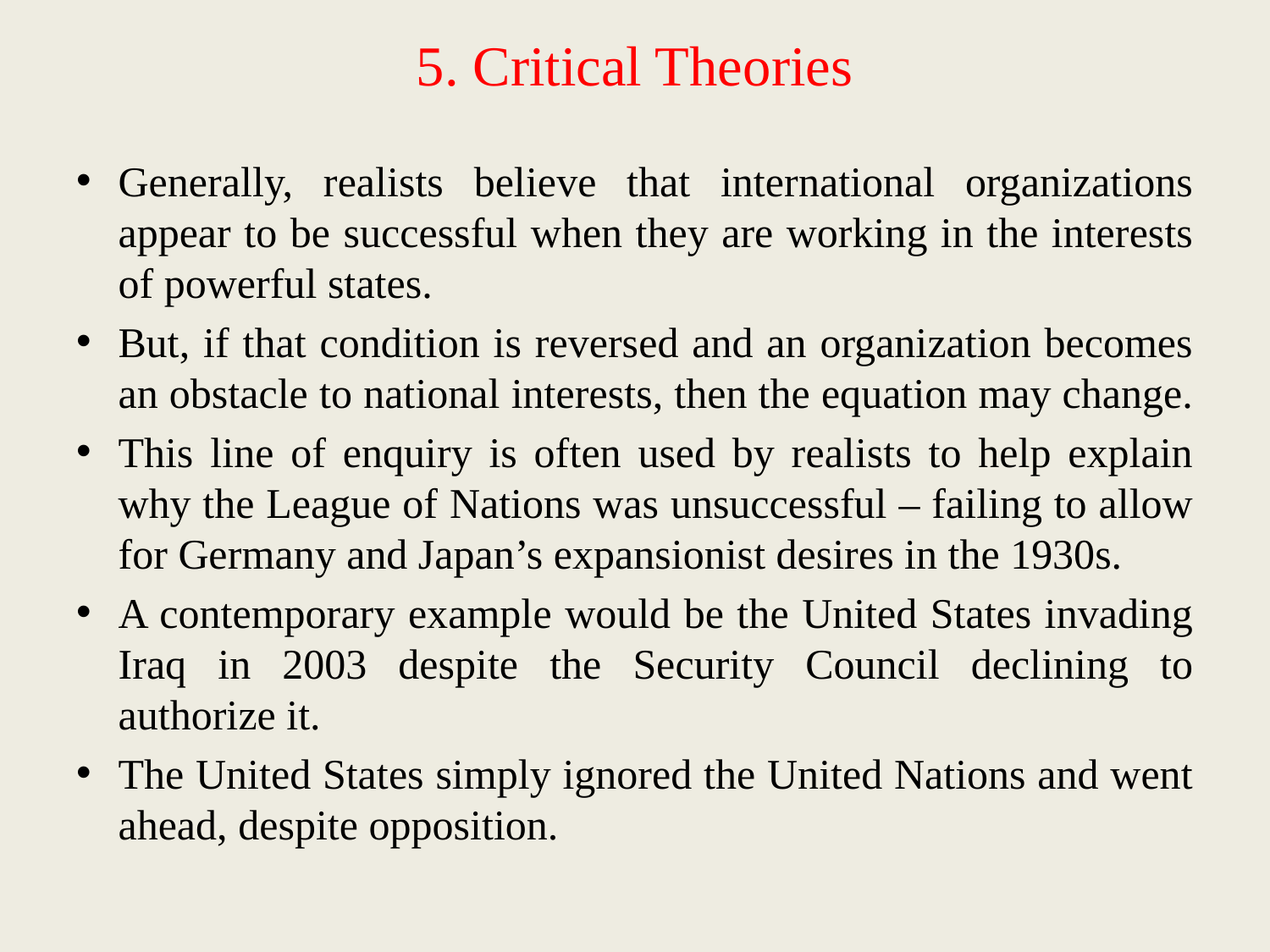

# 5. Critical Theories
Generally, realists believe that international organizations appear to be successful when they are working in the interests of powerful states.
But, if that condition is reversed and an organization becomes an obstacle to national interests, then the equation may change.
This line of enquiry is often used by realists to help explain why the League of Nations was unsuccessful – failing to allow for Germany and Japan’s expansionist desires in the 1930s.
A contemporary example would be the United States invading Iraq in 2003 despite the Security Council declining to authorize it.
The United States simply ignored the United Nations and went ahead, despite opposition.